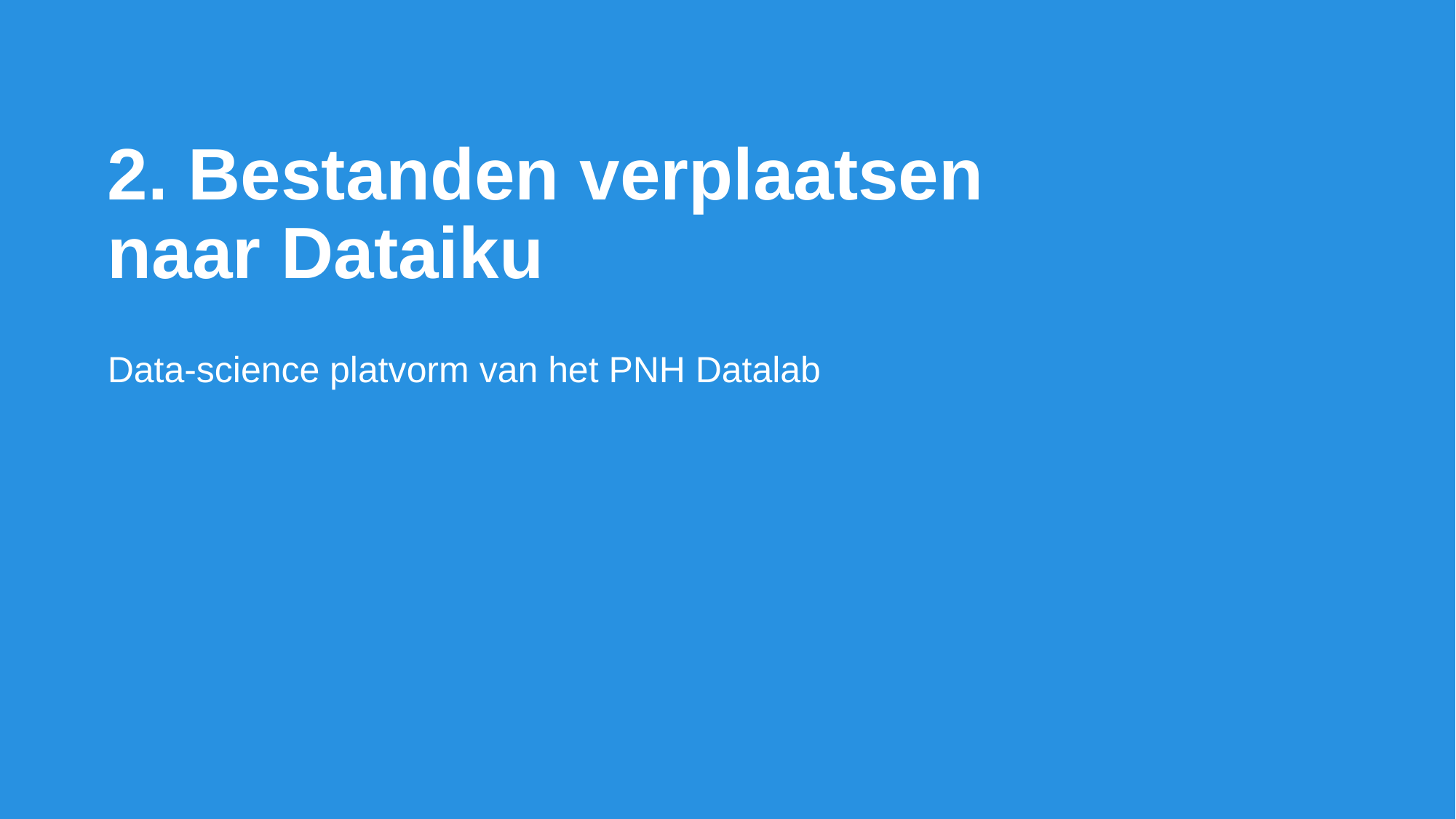

# 2. Bestanden verplaatsen naar Dataiku
Data-science platvorm van het PNH Datalab